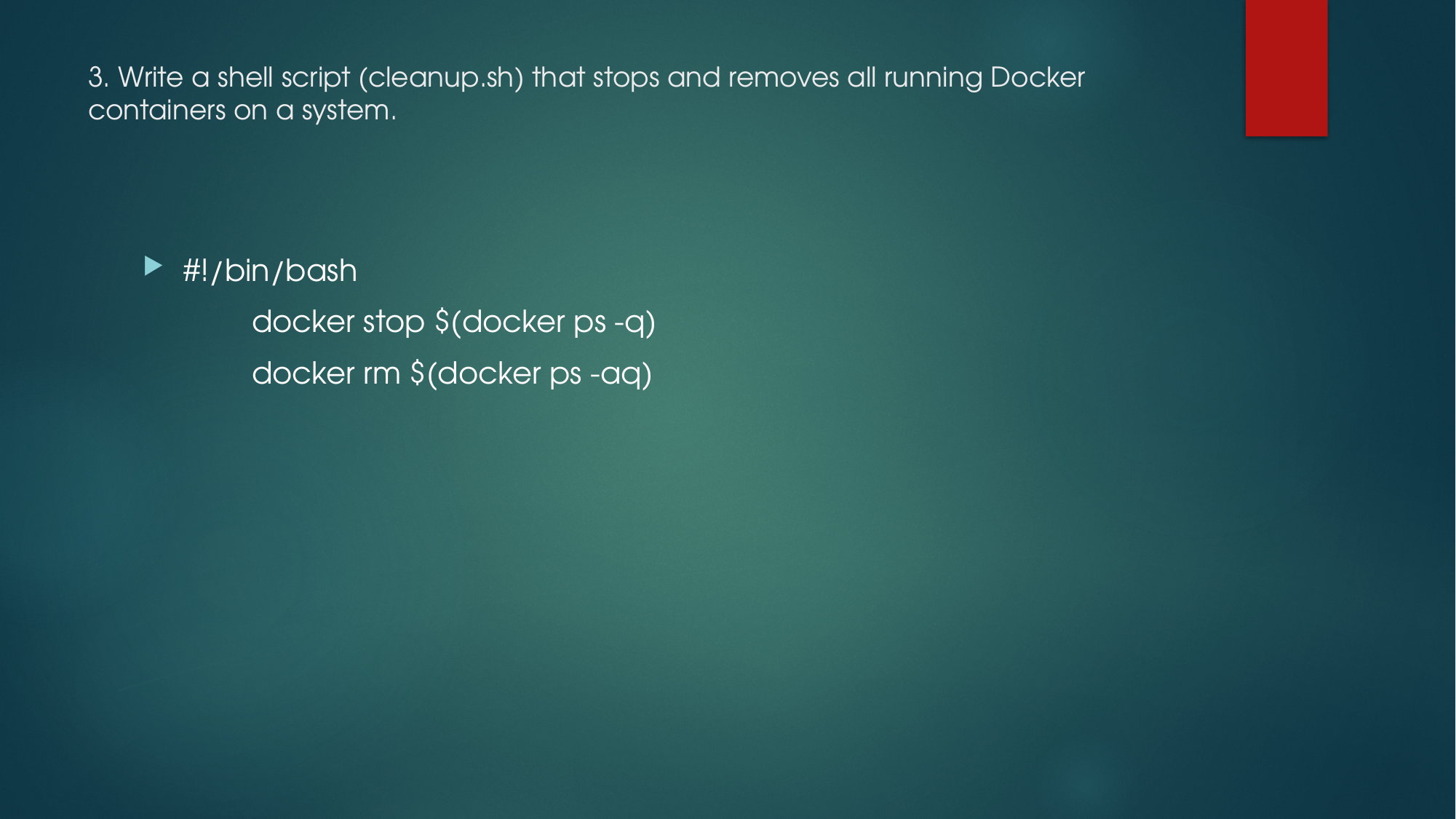

# 3. Write a shell script (cleanup.sh) that stops and removes all running Docker containers on a system.
#!/bin/bash
	docker stop $(docker ps -q)
	docker rm $(docker ps -aq)